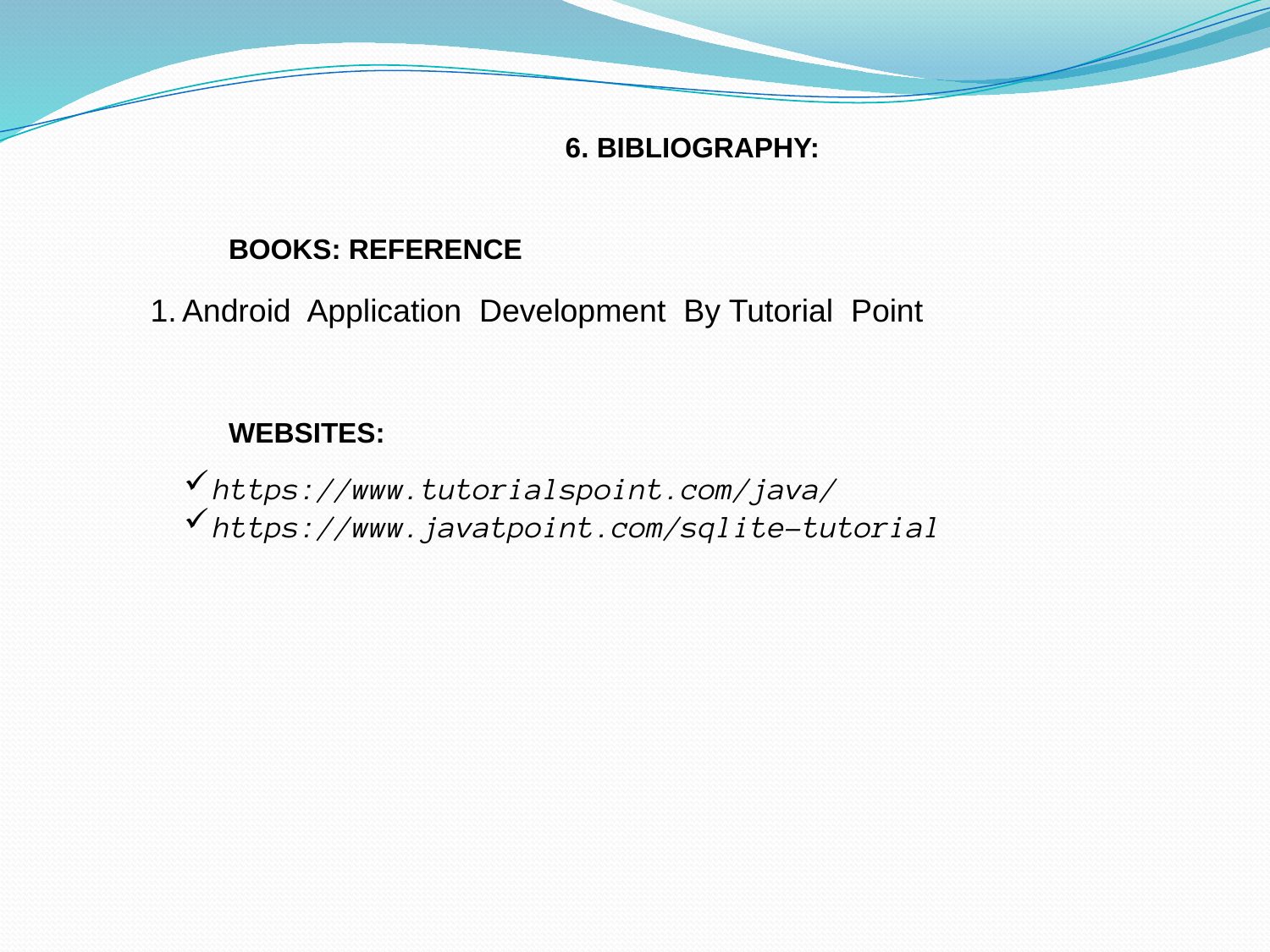

6. BIBLIOGRAPHY:

          BOOKS: REFERENCE

Android  Application  Development  By Tutorial  Point

          WEBSITES:

https://www.tutorialspoint.com/java/
https://www.javatpoint.com/sqlite-tutorial